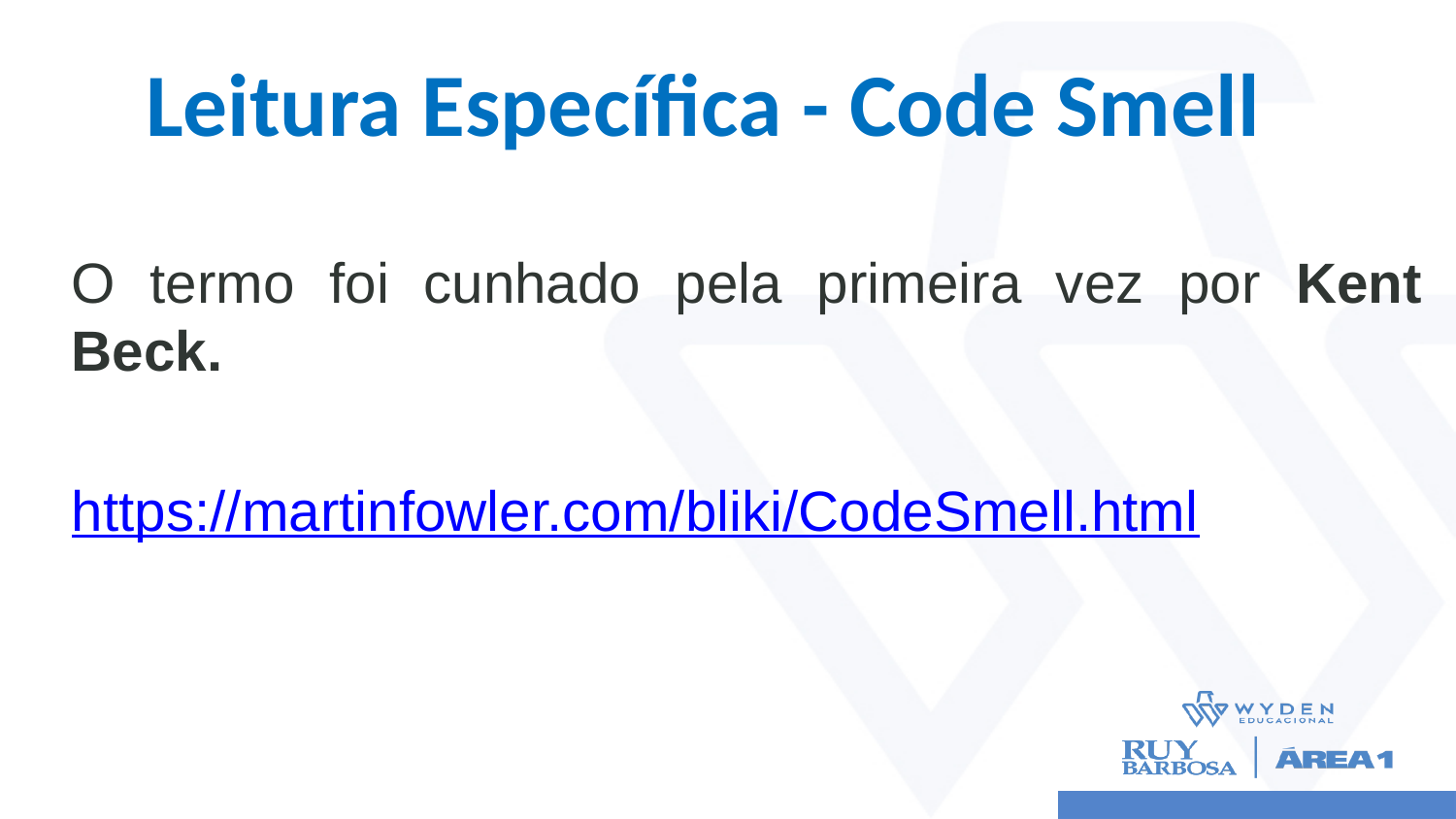

# Leitura Específica - Code Smell

O termo foi cunhado pela primeira vez por Kent Beck.

https://martinfowler.com/bliki/CodeSmell.html